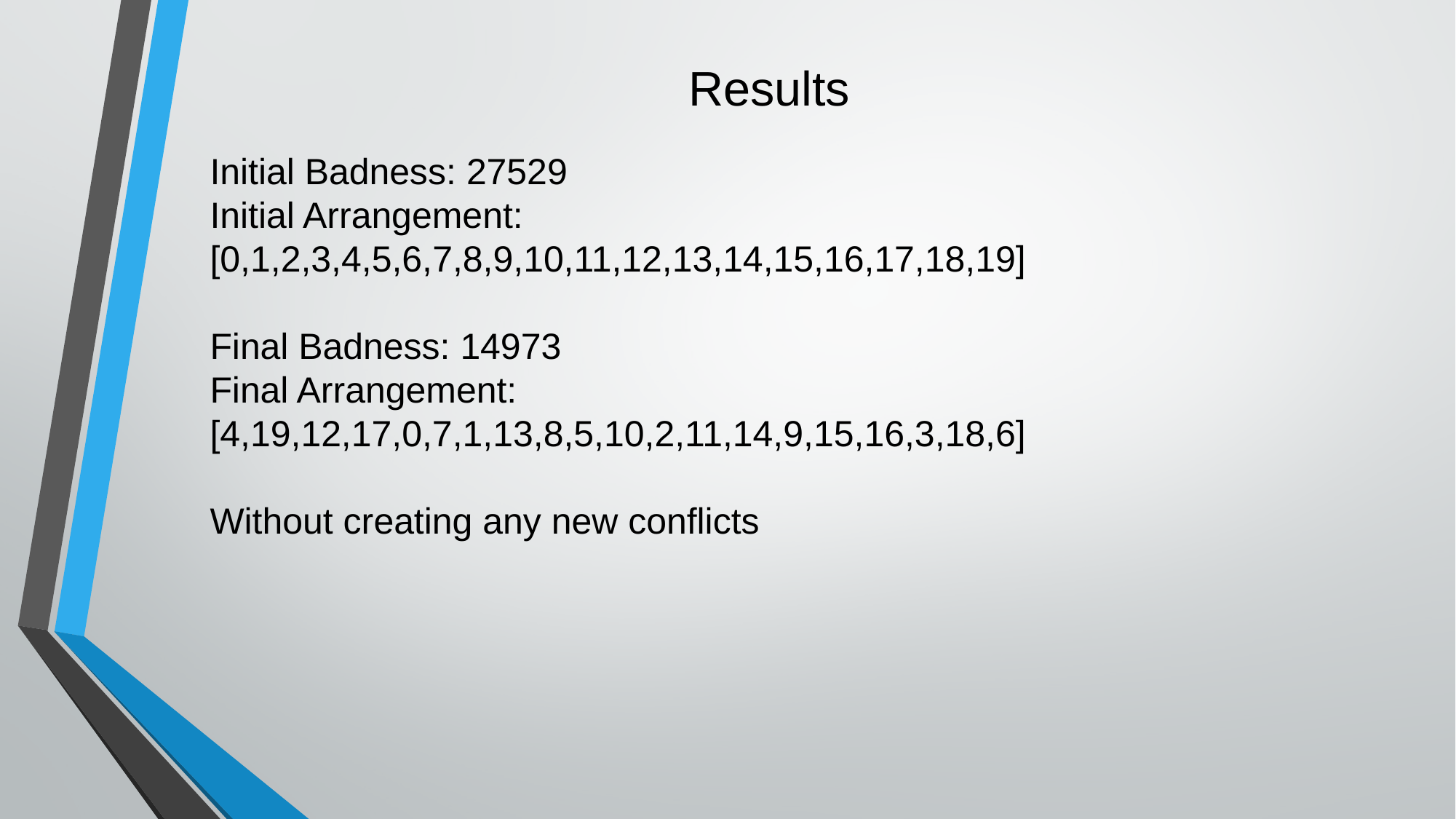

Results

Initial Badness: 27529
Initial Arrangement: [0,1,2,3,4,5,6,7,8,9,10,11,12,13,14,15,16,17,18,19]

Final Badness: 14973
Final Arrangement: [4,19,12,17,0,7,1,13,8,5,10,2,11,14,9,15,16,3,18,6]

Without creating any new conflicts